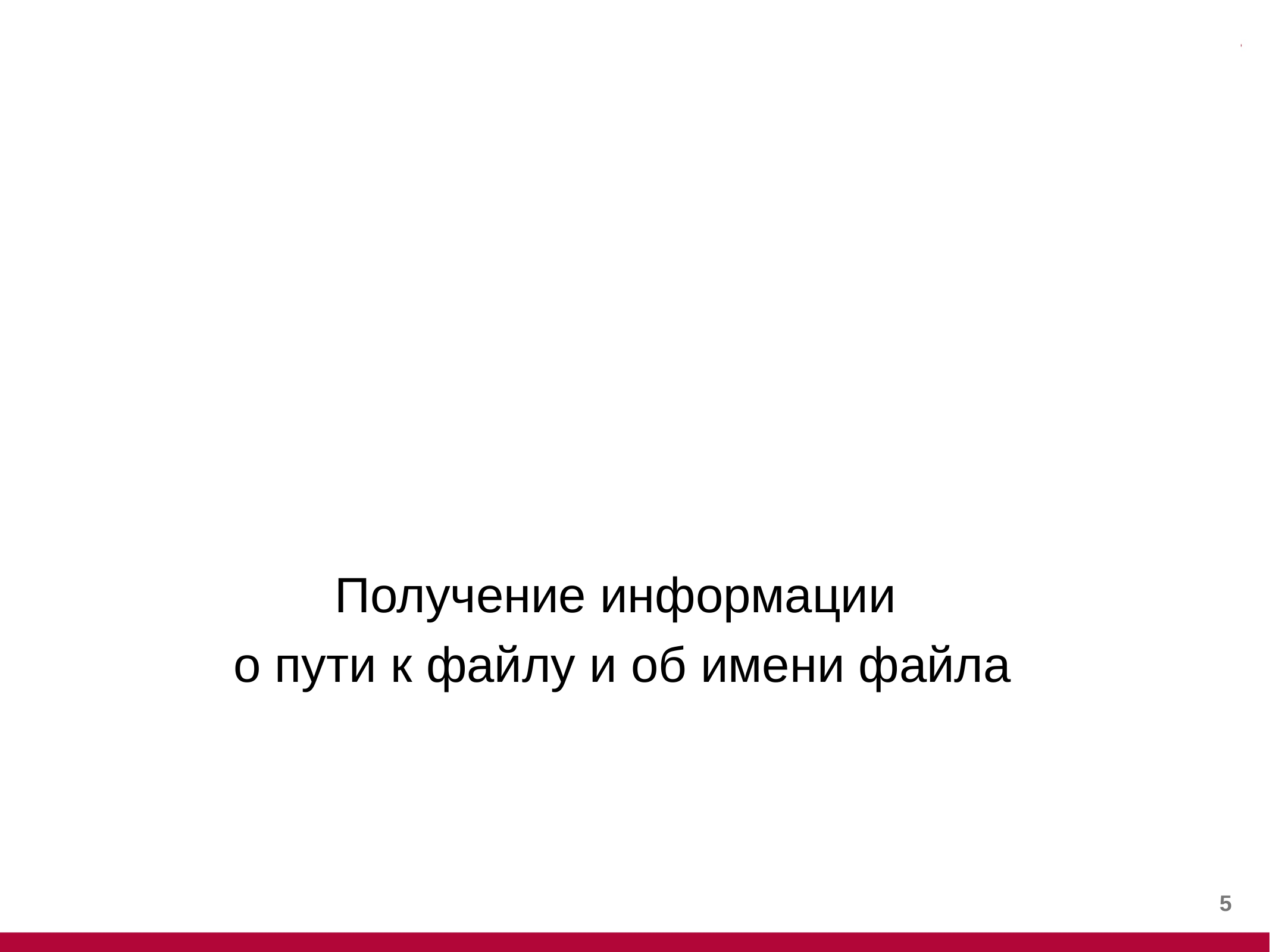

#

Получение информации
о пути к файлу и об имени файла
5